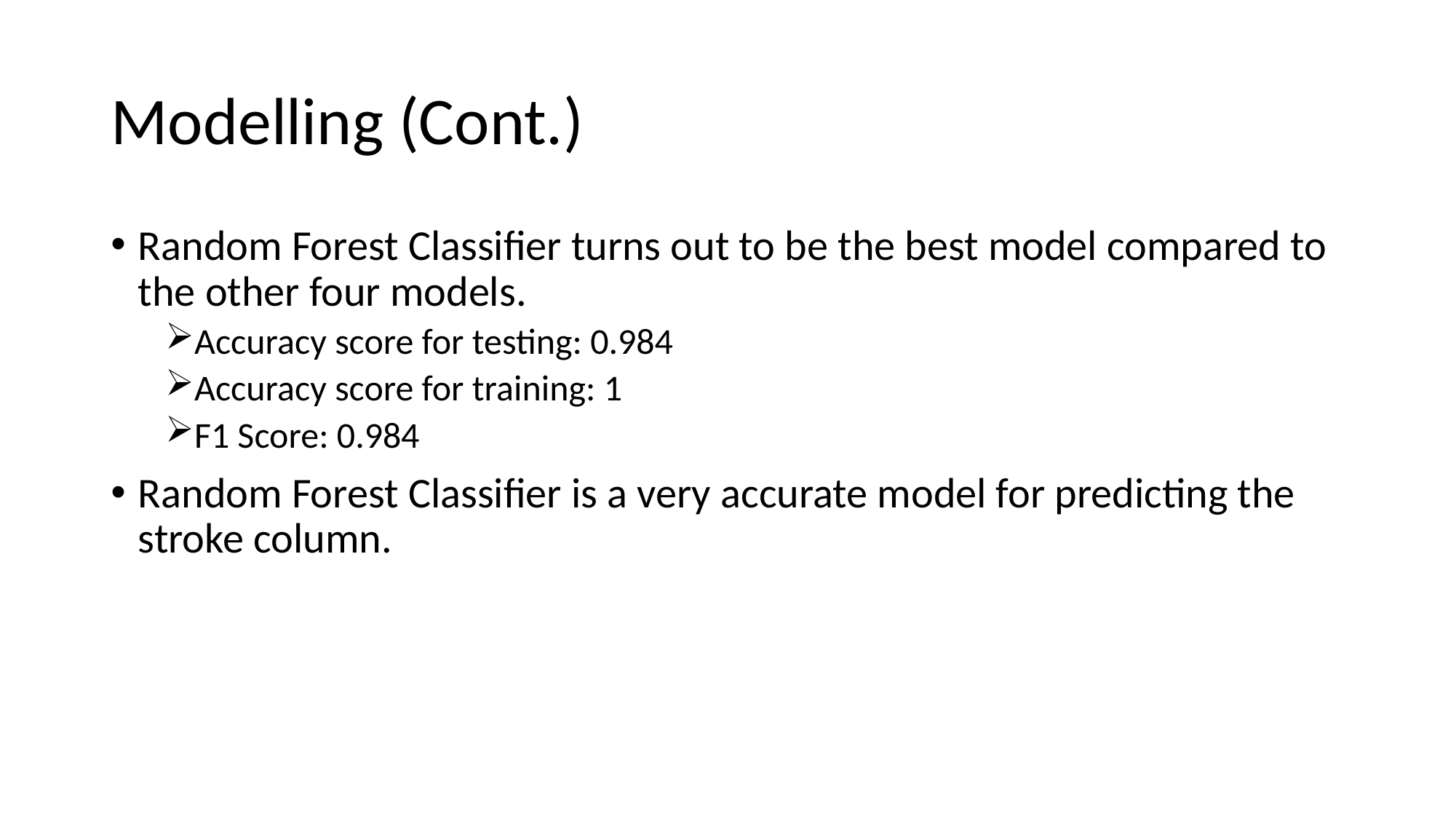

# Modelling (Cont.)
Random Forest Classifier turns out to be the best model compared to the other four models.
Accuracy score for testing: 0.984
Accuracy score for training: 1
F1 Score: 0.984
Random Forest Classifier is a very accurate model for predicting the stroke column.